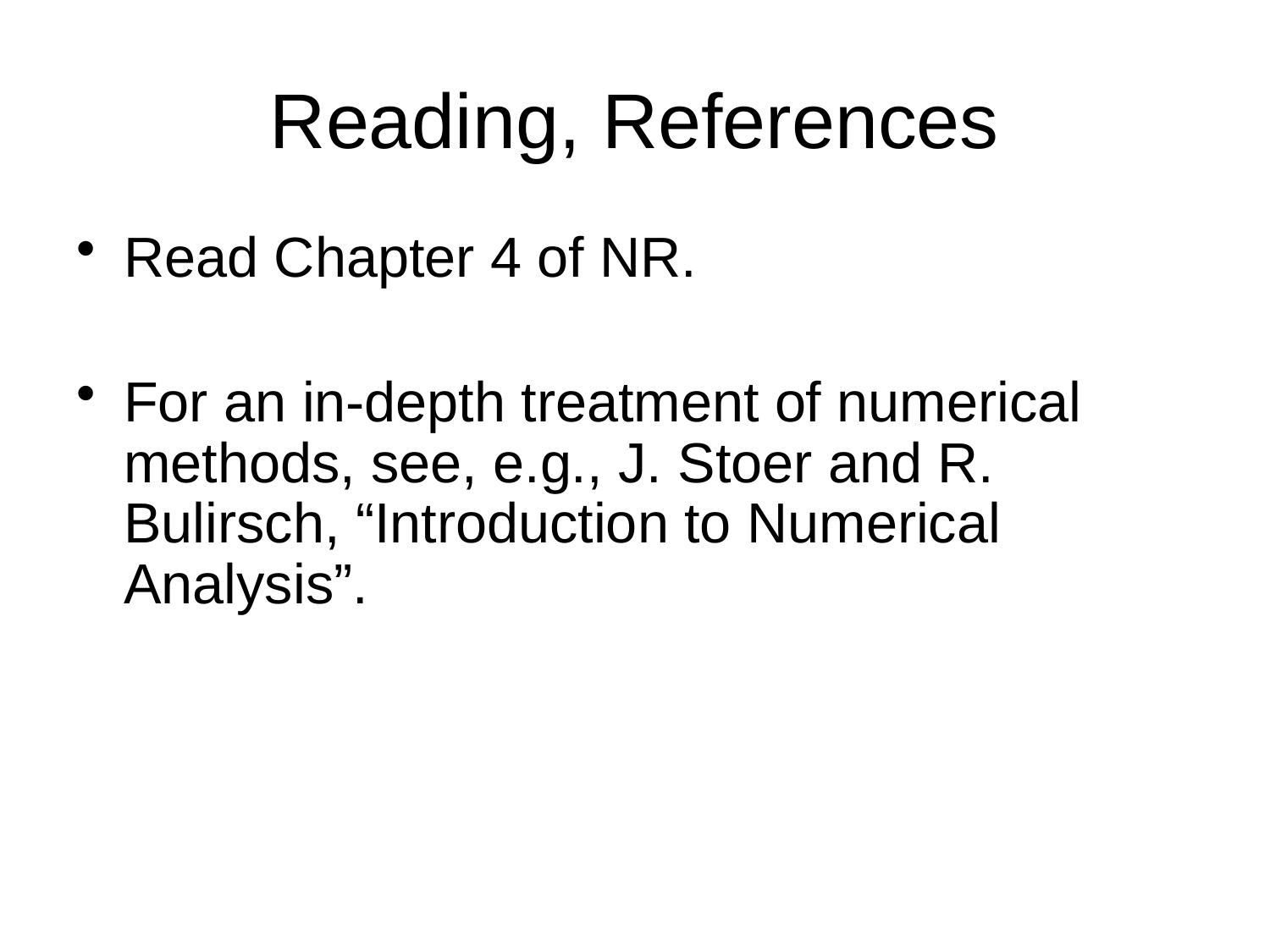

# Reading, References
Read Chapter 4 of NR.

For an in-depth treatment of numerical methods, see, e.g., J. Stoer and R. Bulirsch, “Introduction to Numerical Analysis”.